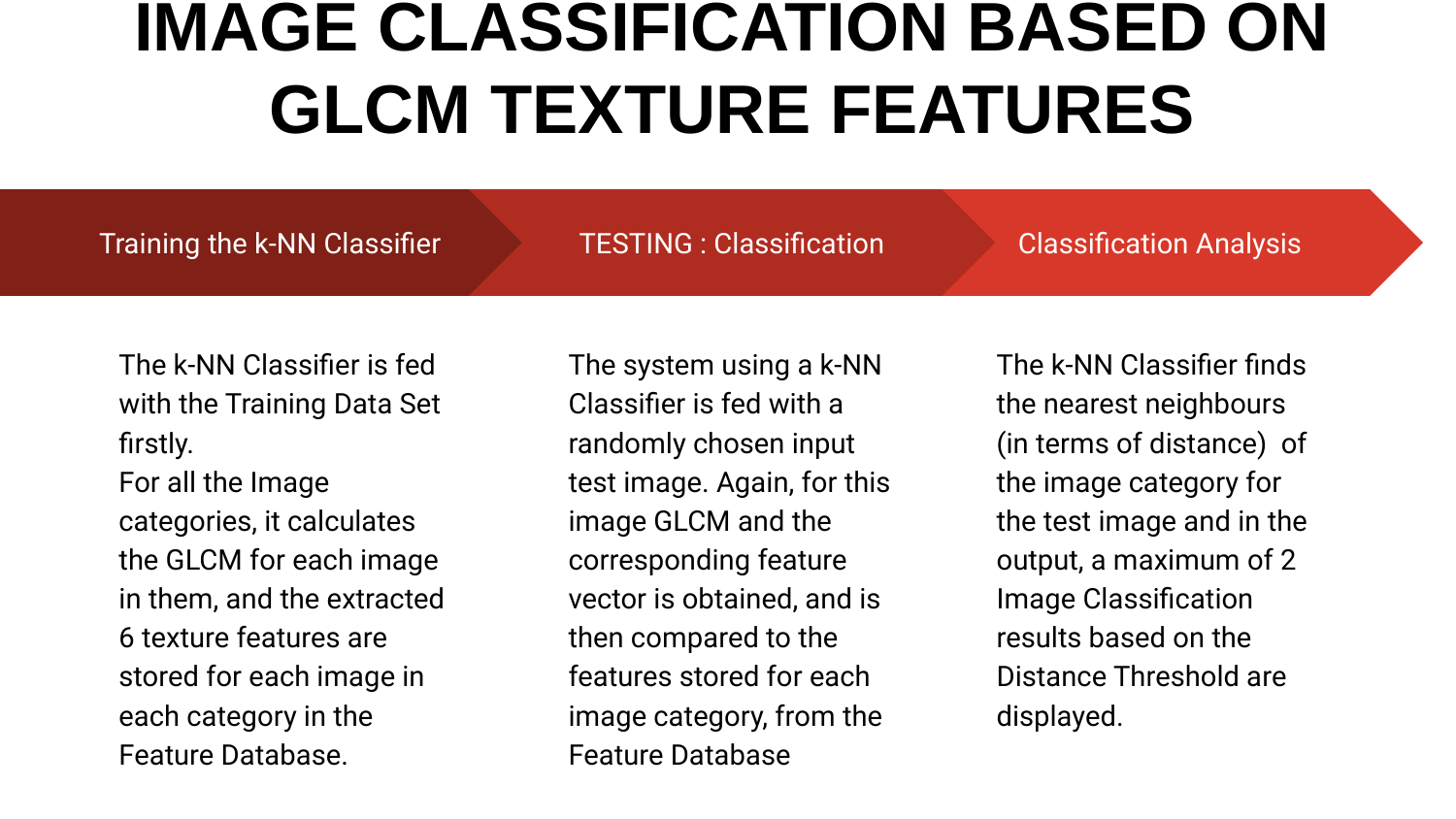

# IMAGE CLASSIFICATION BASED ON GLCM TEXTURE FEATURES
TESTING : Classification
The system using a k-NN Classifier is fed with a randomly chosen input test image. Again, for this image GLCM and the corresponding feature vector is obtained, and is then compared to the features stored for each image category, from the Feature Database

Classification Analysis
The k-NN Classifier finds the nearest neighbours (in terms of distance)  of the image category for the test image and in the output, a maximum of 2 Image Classification results based on the Distance Threshold are displayed.

            Training the k-NN Classifier
The k-NN Classifier is fed with the Training Data Set firstly.
For all the Image categories, it calculates the GLCM for each image in them, and the extracted 6 texture features are stored for each image in each category in the Feature Database.